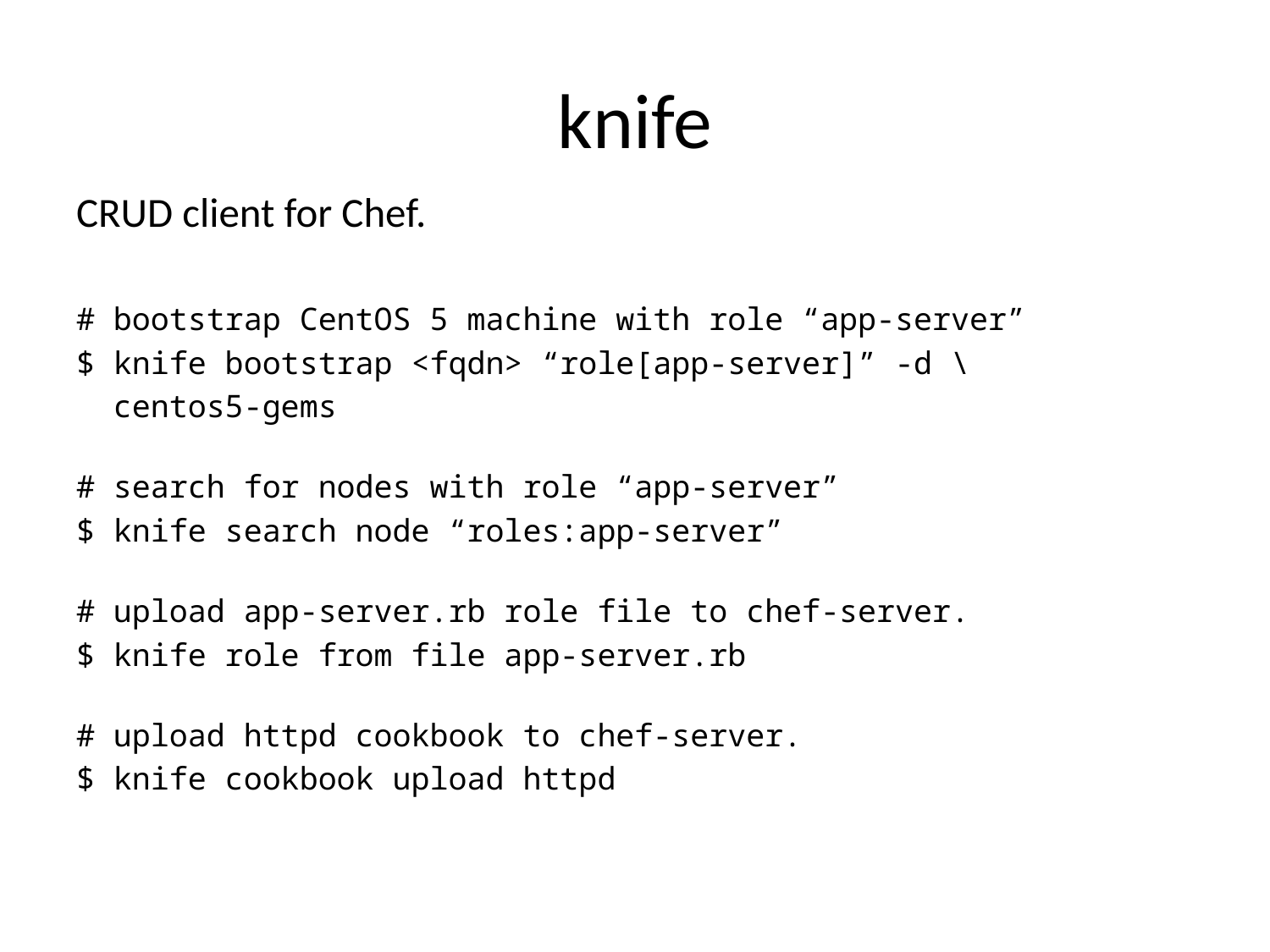

# knife
CRUD client for Chef.

# bootstrap CentOS 5 machine with role “app-server”
$ knife bootstrap <fqdn> “role[app-server]” -d \
  centos5-gems
# search for nodes with role “app-server”
$ knife search node “roles:app-server”
# upload app-server.rb role file to chef-server.
$ knife role from file app-server.rb
# upload httpd cookbook to chef-server.
$ knife cookbook upload httpd